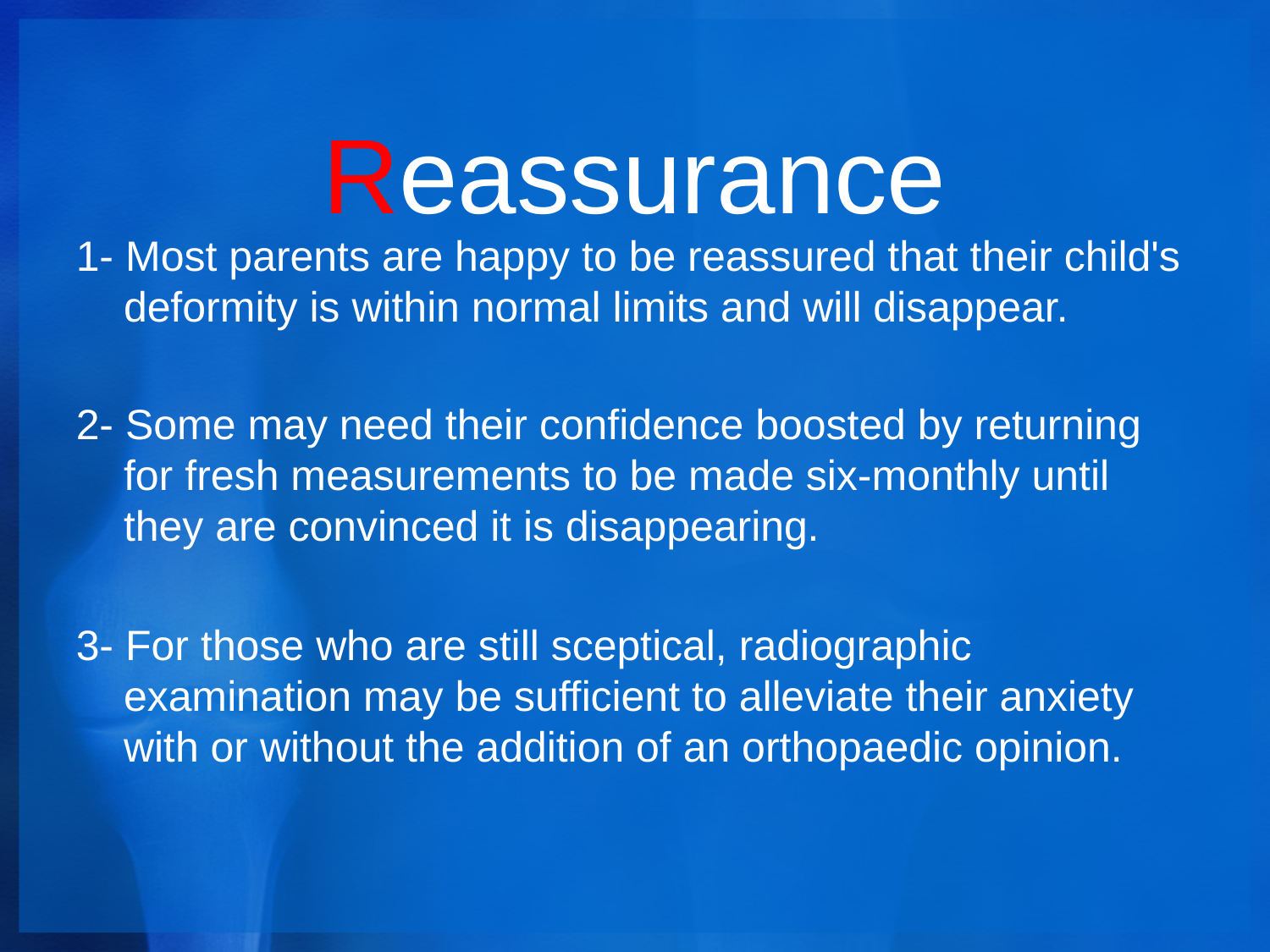

# Reassurance
1- Most parents are happy to be reassured that their child's deformity is within normal limits and will disappear.

2- Some may need their confidence boosted by returning for fresh measurements to be made six-monthly until they are convinced it is disappearing.

3- For those who are still sceptical, radiographic examination may be sufficient to alleviate their anxiety with or without the addition of an orthopaedic opinion.